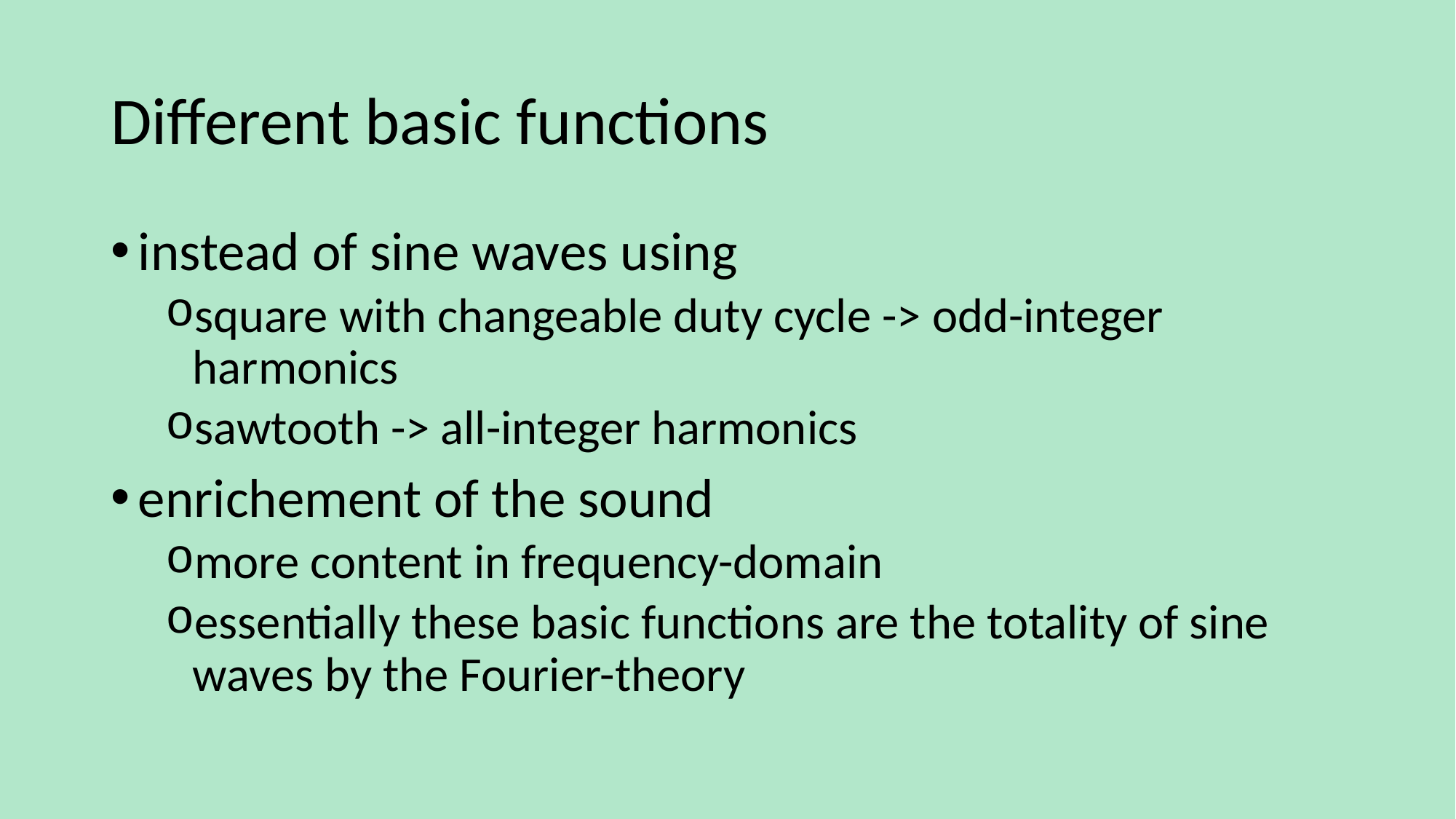

# Different basic functions
instead of sine waves using
square with changeable duty cycle -> odd-integer harmonics
sawtooth -> all-integer harmonics
enrichement of the sound
more content in frequency-domain
essentially these basic functions are the totality of sine waves by the Fourier-theory